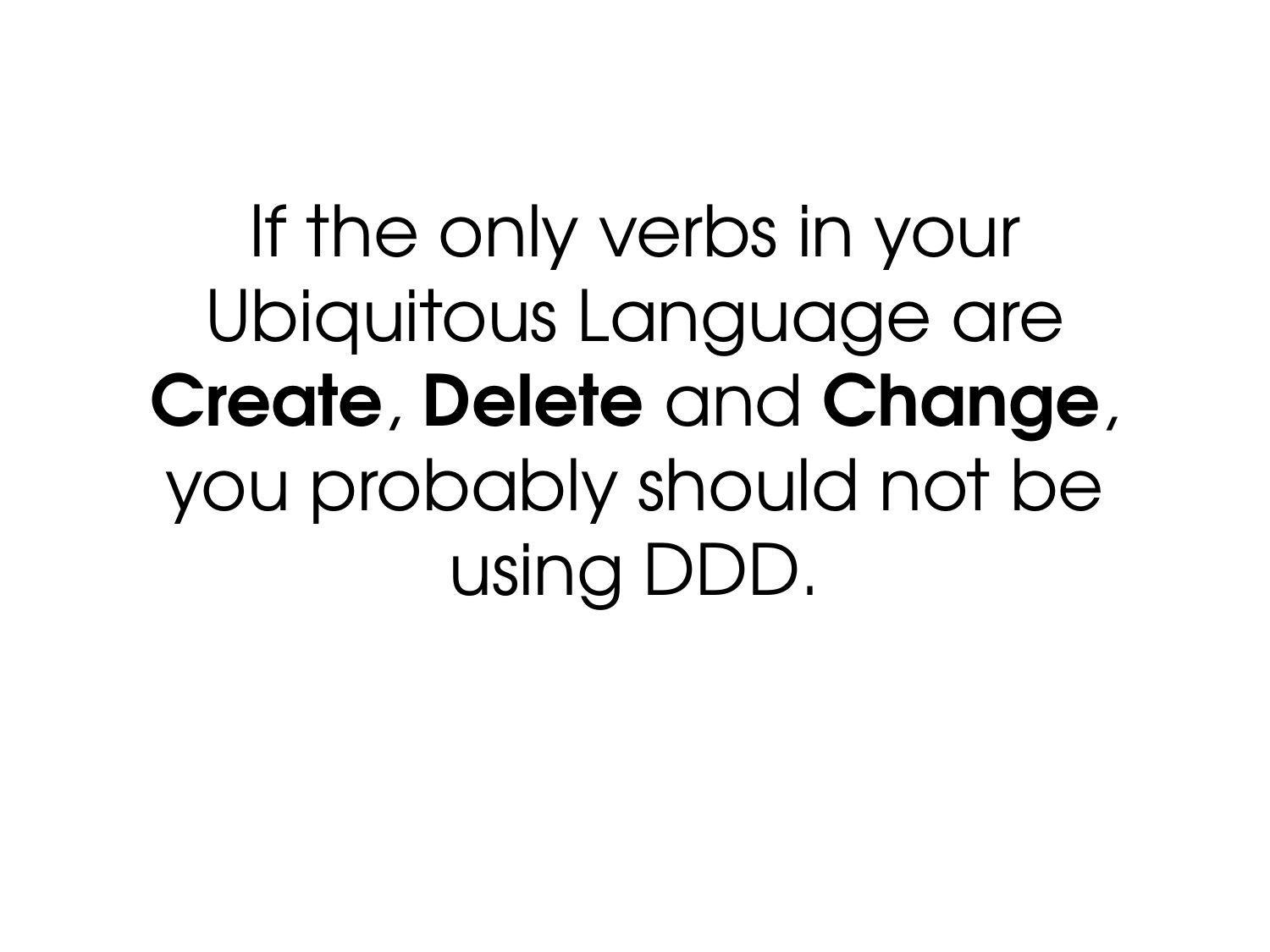

# If the only verbs in your Ubiquitous Language are Create, Delete and Change, you probably should not be using DDD.